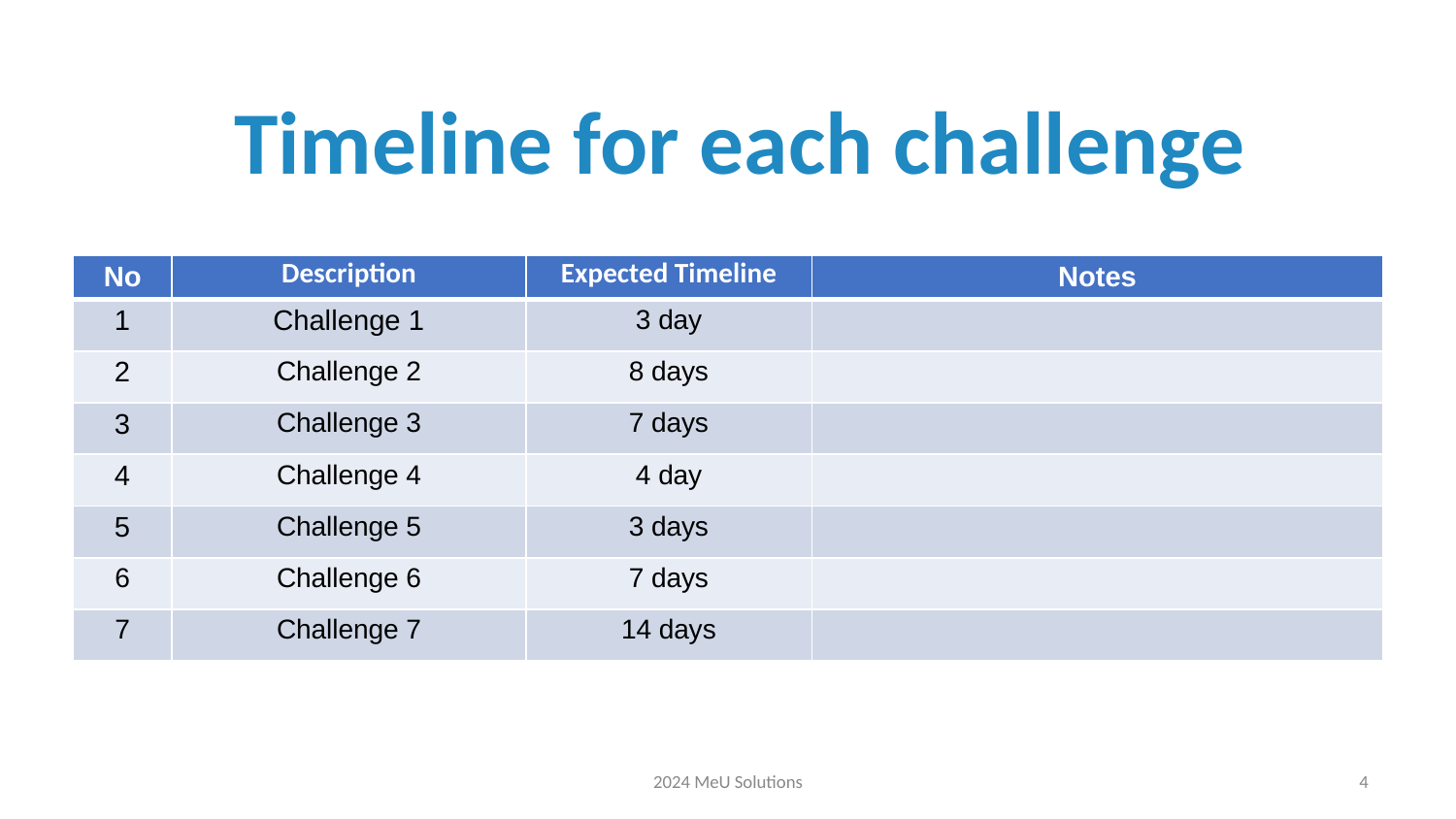

# Timeline for each challenge
| No | Description | Expected Timeline | Notes |
| --- | --- | --- | --- |
| 1 | Challenge 1 | 3 day |  |
| 2 | Challenge 2 | 8 days |  |
| 3 | Challenge 3 | 7 days |  |
| 4 | Challenge 4 | 4 day |  |
| 5 | Challenge 5 | 3 days |  |
| 6 | Challenge 6 | 7 days |  |
| 7 | Challenge 7 | 14 days |  |
2024 MeU Solutions
4